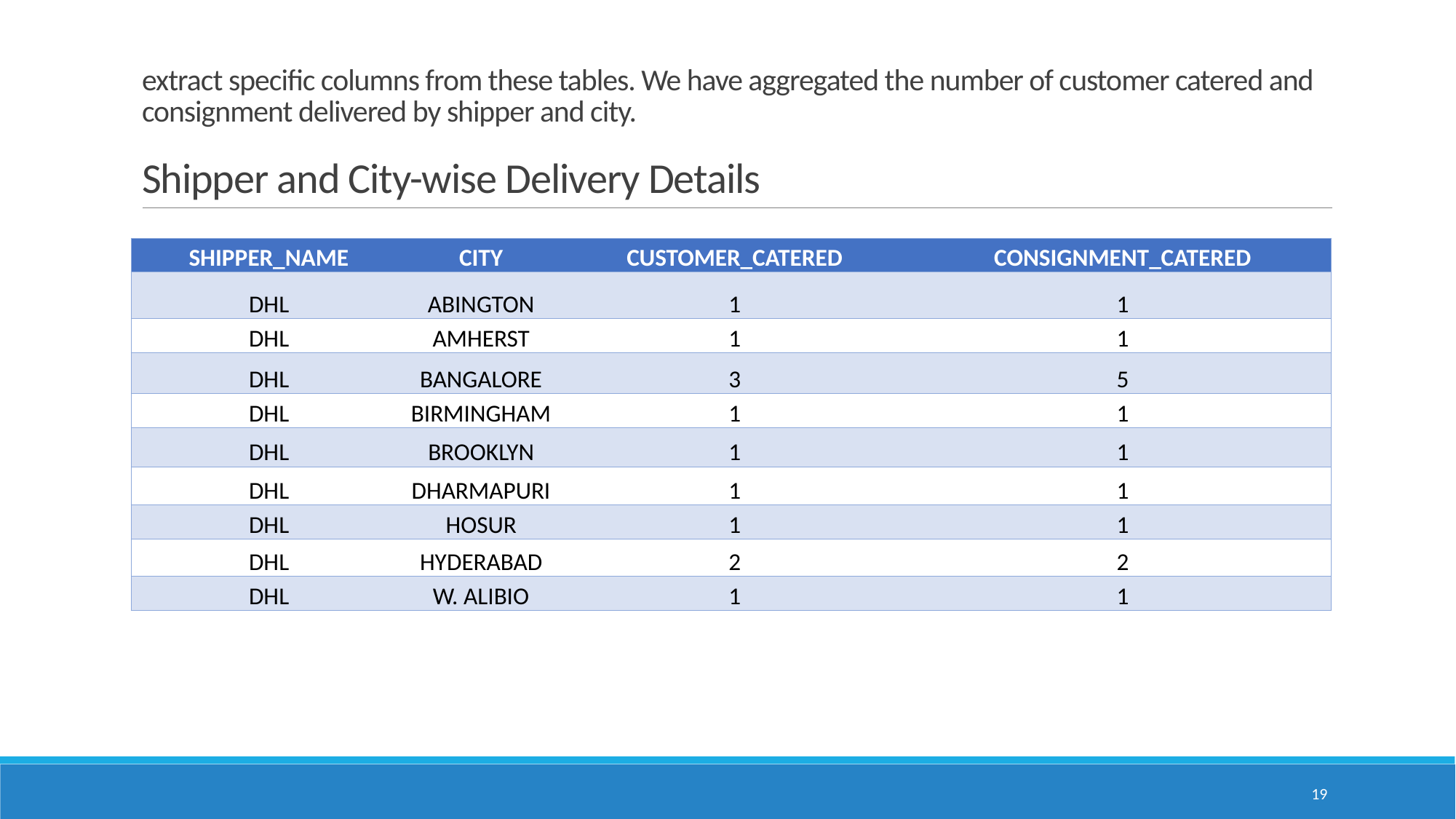

# extract specific columns from these tables. We have aggregated the number of customer catered and consignment delivered by shipper and city. Shipper and City-wise Delivery Details
| SHIPPER\_NAME | CITY | CUSTOMER\_CATERED | CONSIGNMENT\_CATERED |
| --- | --- | --- | --- |
| DHL | ABINGTON | 1 | 1 |
| DHL | AMHERST | 1 | 1 |
| DHL | BANGALORE | 3 | 5 |
| DHL | BIRMINGHAM | 1 | 1 |
| DHL | BROOKLYN | 1 | 1 |
| DHL | DHARMAPURI | 1 | 1 |
| DHL | HOSUR | 1 | 1 |
| DHL | HYDERABAD | 2 | 2 |
| DHL | W. ALIBIO | 1 | 1 |
19